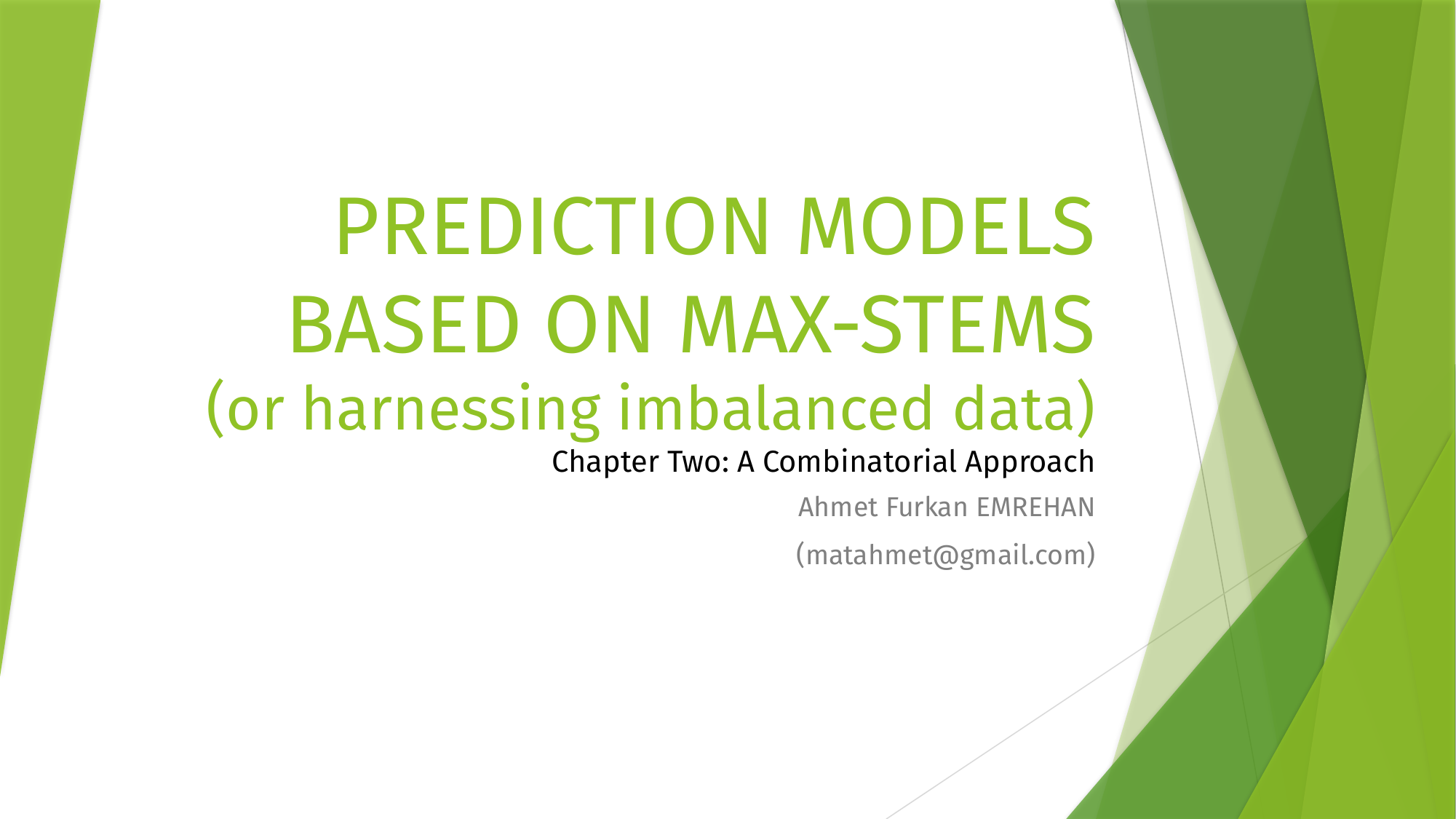

# PREDICTION MODELS BASED ON MAX-STEMS (or harnessing imbalanced data) Chapter Two: A Combinatorial Approach
Ahmet Furkan EMREHAN
(matahmet@gmail.com)